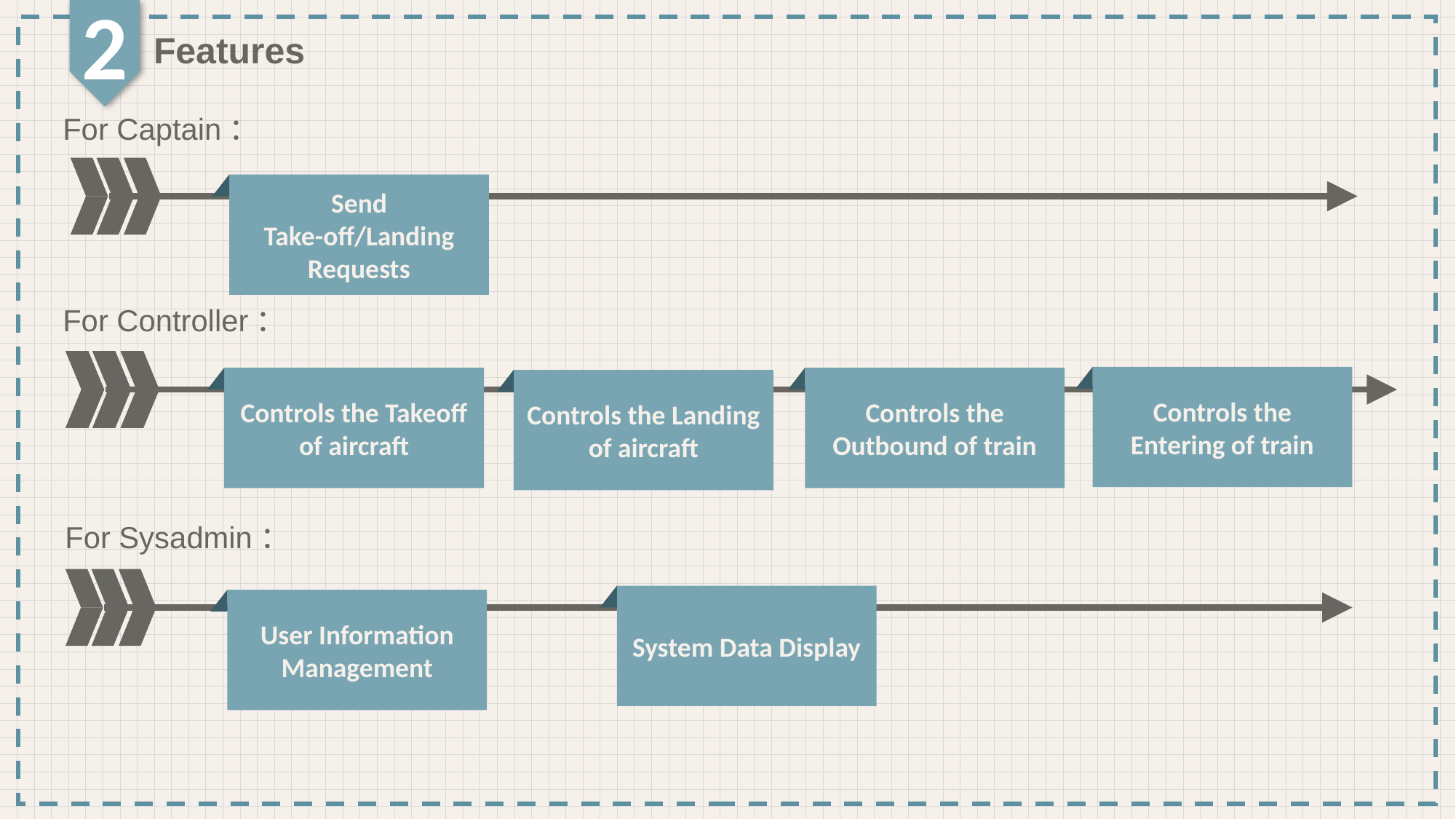

2

Features
For Captain：

Send Take-off/Landing Requests

For Controller：

Controls the Entering of train

Controls the Takeoff of aircraft

Controls the Outbound of train

Controls the Landing of aircraft
For Sysadmin：

System Data Display

User Information Management